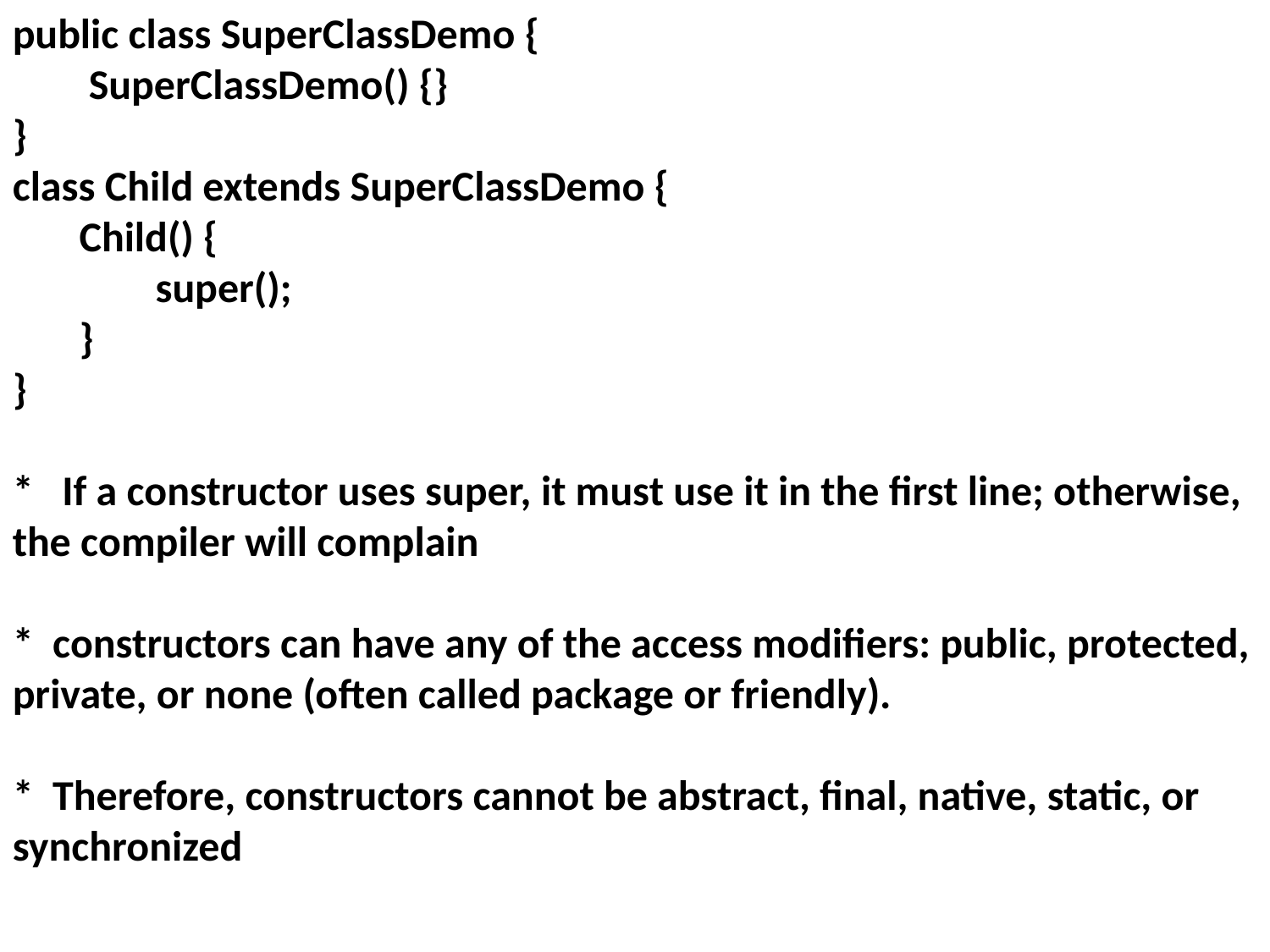

public class SuperClassDemo {
        SuperClassDemo() {}
}
class Child extends SuperClassDemo {
       Child() {
               super();
       }
}

*   If a constructor uses super, it must use it in the first line; otherwise, the compiler will complain

*  constructors can have any of the access modifiers: public, protected, private, or none (often called package or friendly).

*  Therefore, constructors cannot be abstract, final, native, static, or synchronized